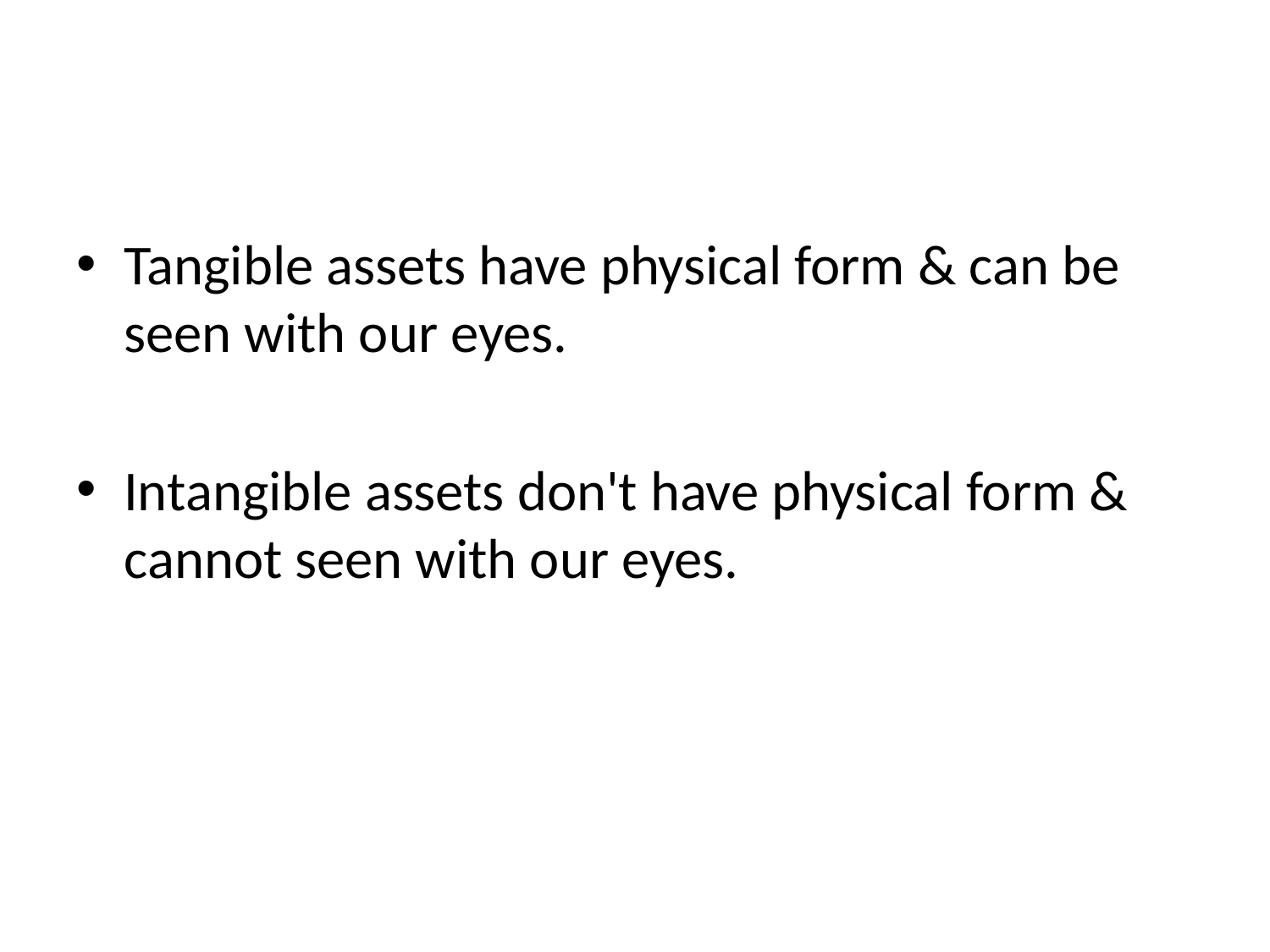

Tangible assets have physical form & can be seen with our eyes.

Intangible assets don't have physical form & cannot seen with our eyes.